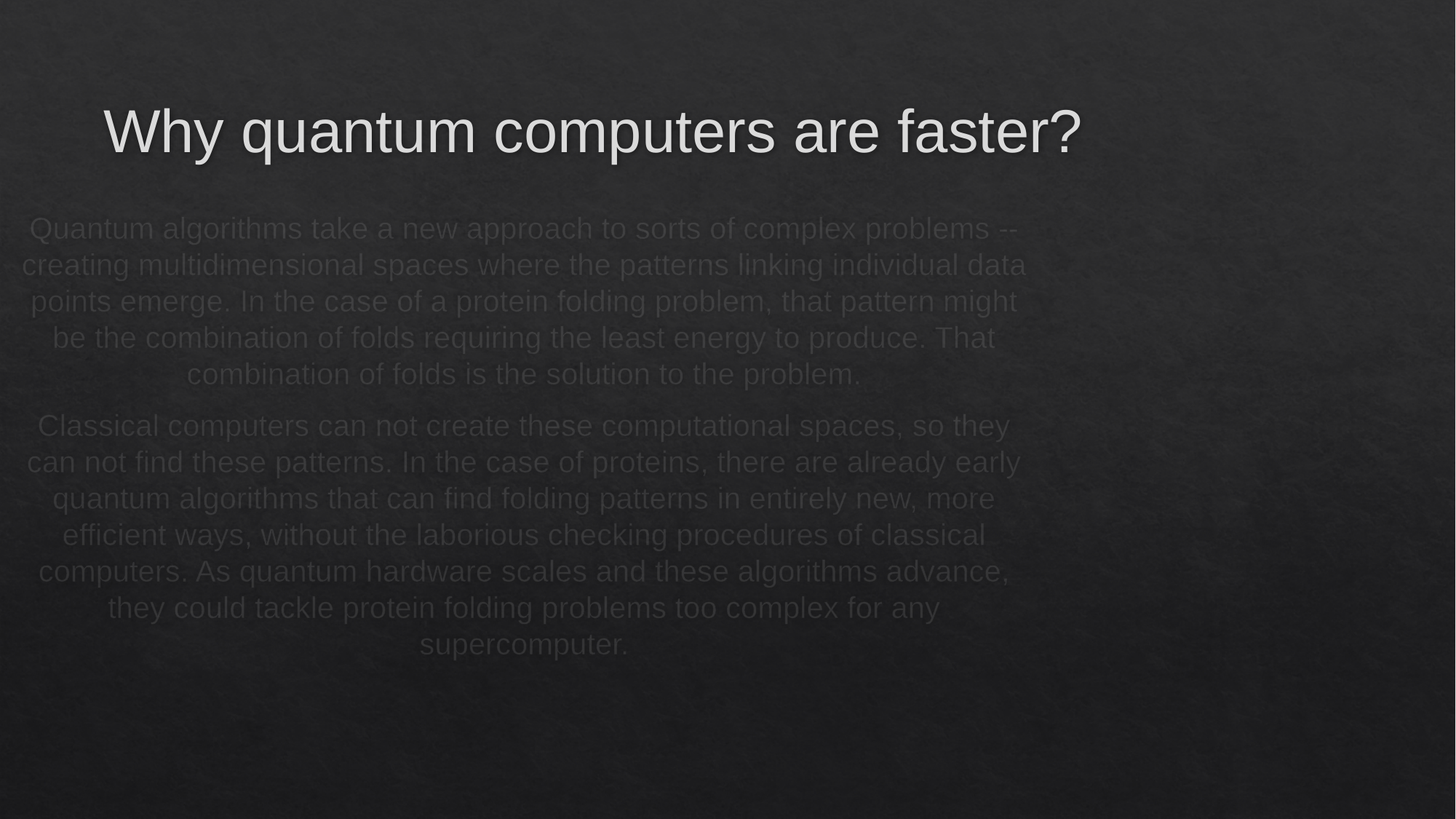

# Why quantum computers are faster?
Quantum algorithms take a new approach to sorts of complex problems -- creating multidimensional spaces where the patterns linking individual data points emerge. In the case of a protein folding problem, that pattern might be the combination of folds requiring the least energy to produce. That combination of folds is the solution to the problem.
Classical computers can not create these computational spaces, so they can not find these patterns. In the case of proteins, there are already early quantum algorithms that can find folding patterns in entirely new, more efficient ways, without the laborious checking procedures of classical computers. As quantum hardware scales and these algorithms advance, they could tackle protein folding problems too complex for any supercomputer.